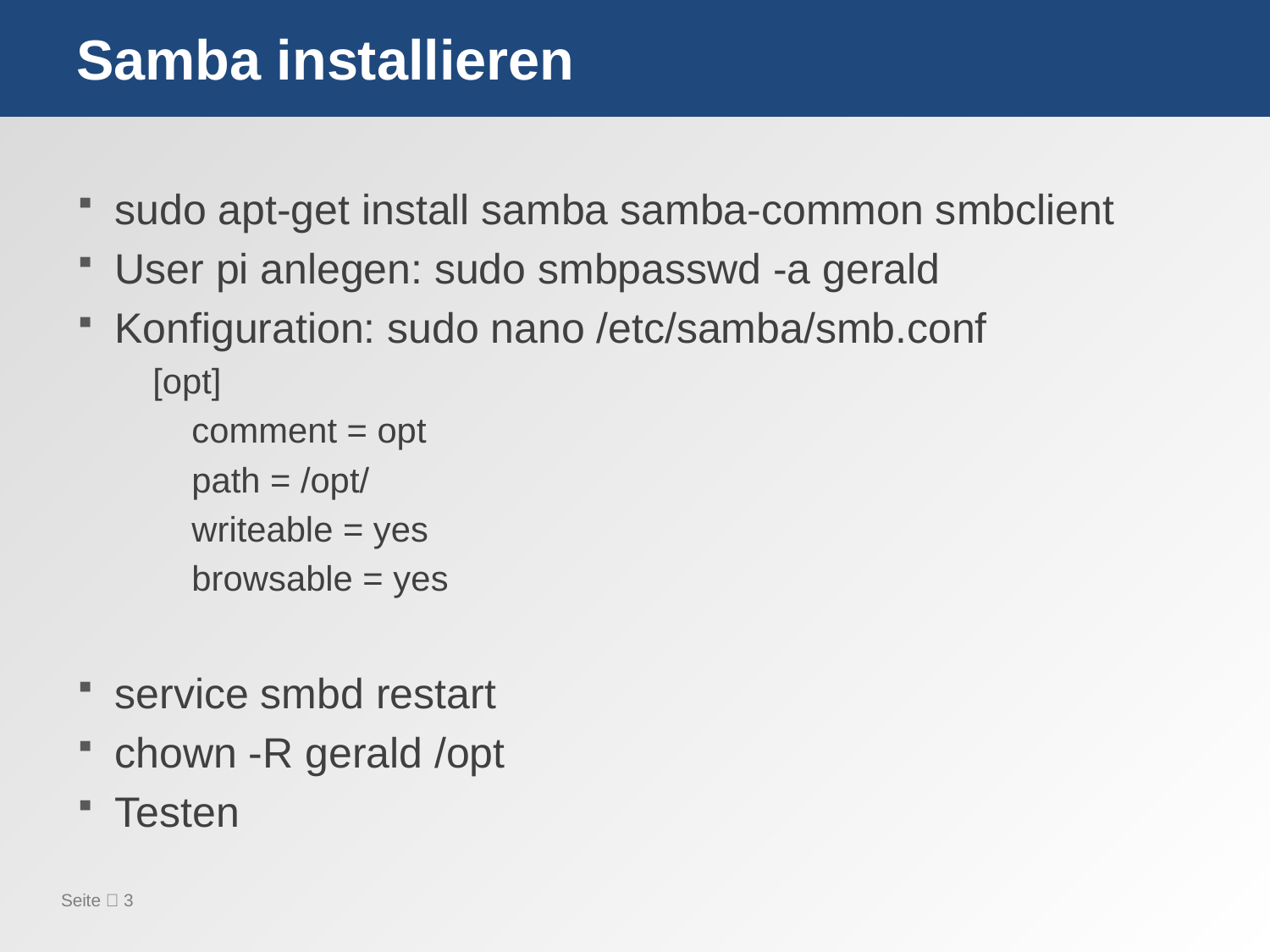

# Samba installieren
sudo apt-get install samba samba-common smbclient
User pi anlegen: sudo smbpasswd -a gerald
Konfiguration: sudo nano /etc/samba/smb.conf
[opt]
    comment = opt
    path = /opt/
    writeable = yes
    browsable = yes

service smbd restart
chown -R gerald /opt
Testen